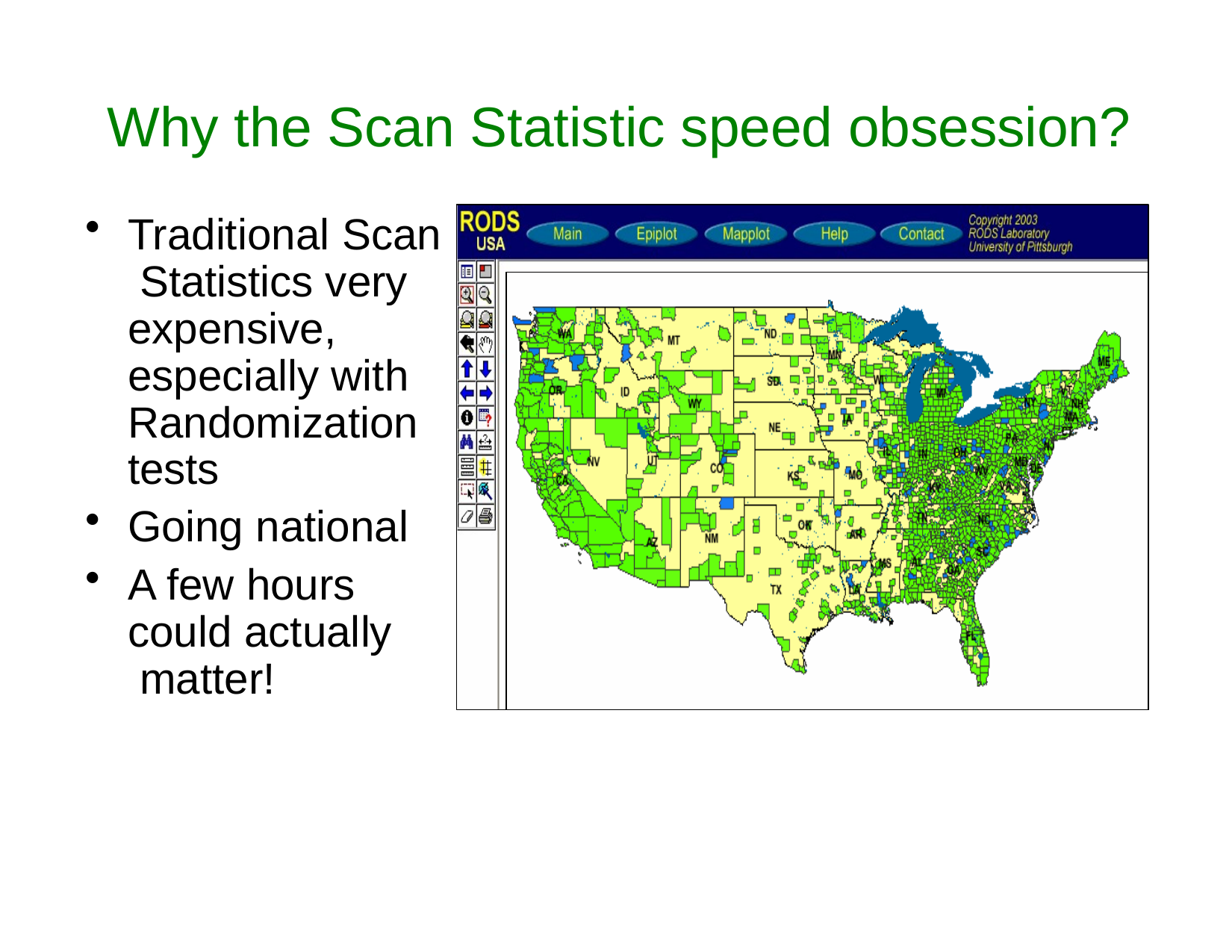

# Why the Scan Statistic speed obsession?
Traditional Scan  Statistics very  expensive,  especially with  Randomization  tests
Going national
A few hours  could actually  matter!